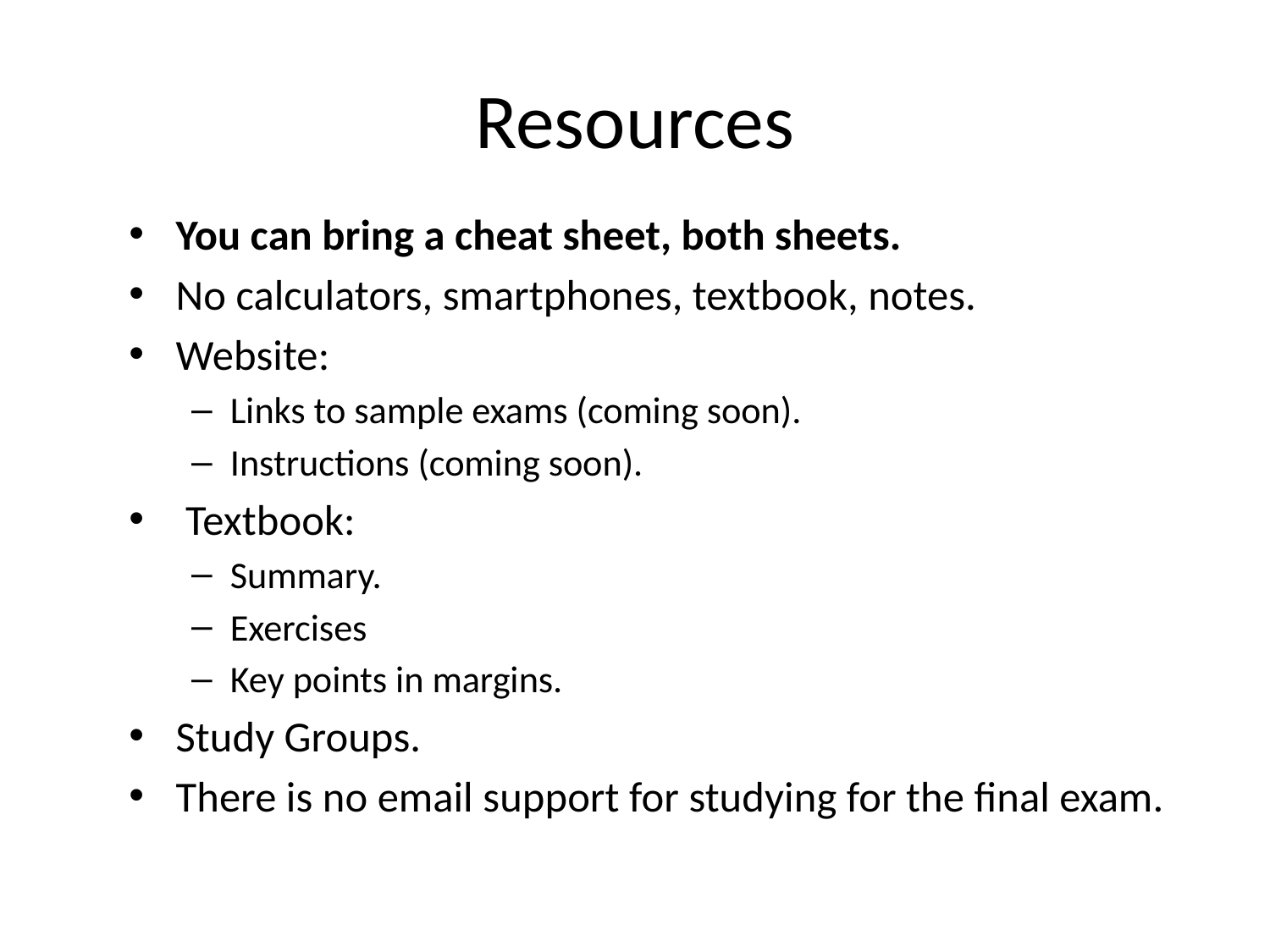

# Resources
You can bring a cheat sheet, both sheets.
No calculators, smartphones, textbook, notes.
Website:
Links to sample exams (coming soon).
Instructions (coming soon).
 Textbook:
Summary.
Exercises
Key points in margins.
Study Groups.
There is no email support for studying for the final exam.